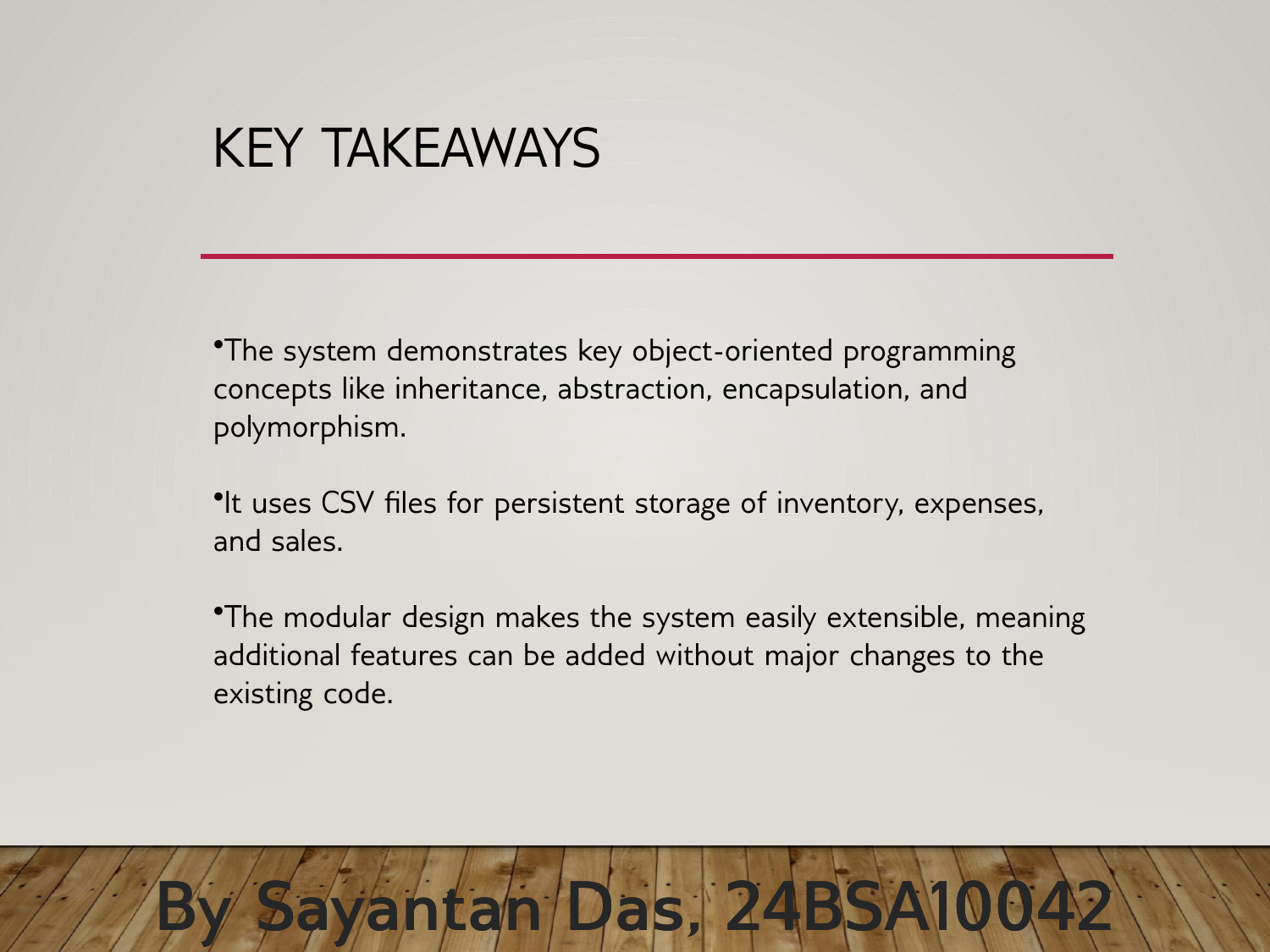

# Key Takeaways
The system demonstrates key object-oriented programming concepts like inheritance, abstraction, encapsulation, and polymorphism.

It uses CSV files for persistent storage of inventory, expenses, and sales.

The modular design makes the system easily extensible, meaning additional features can be added without major changes to the existing code.